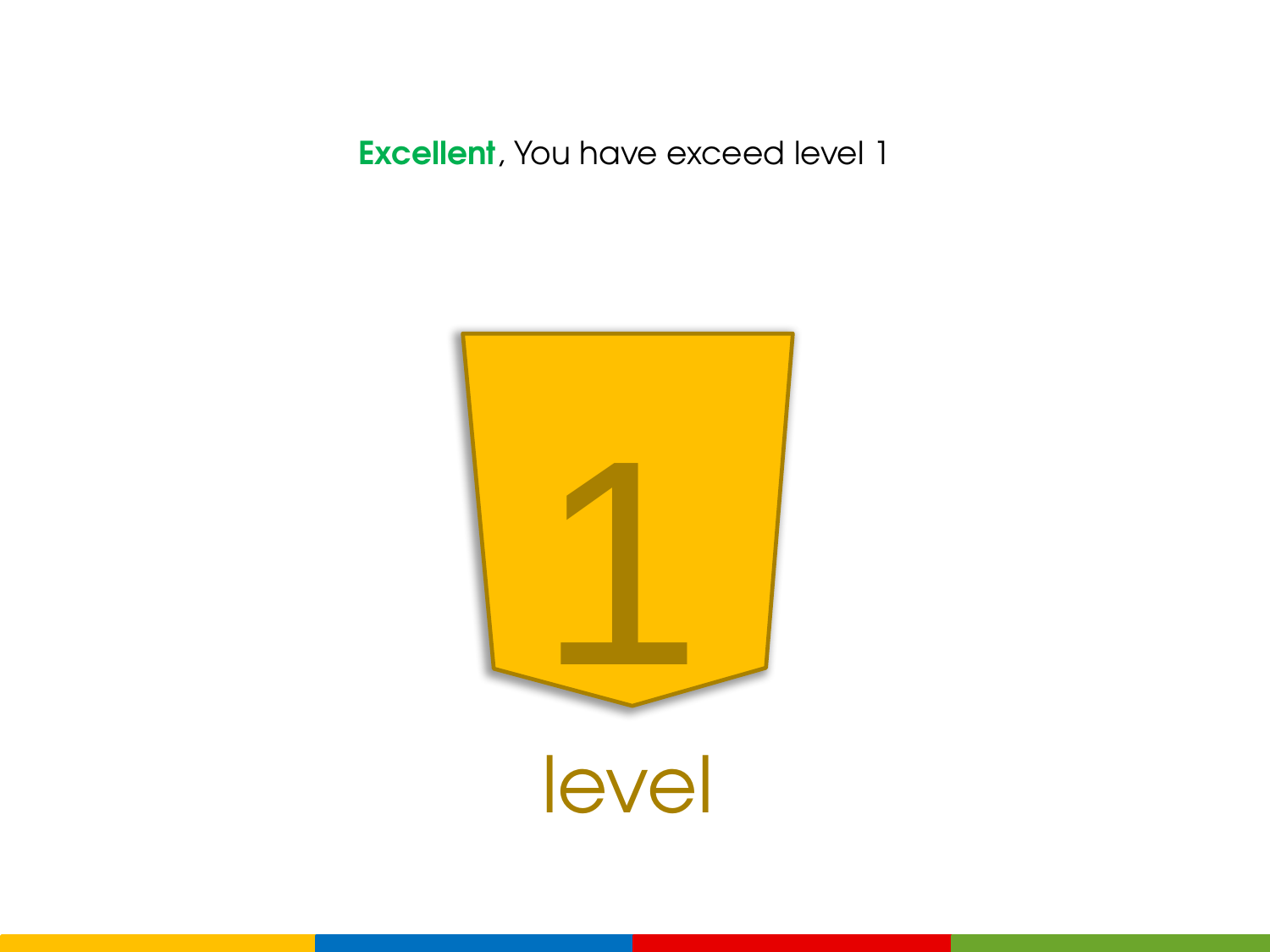

Excellent, You have exceed level 1

1
level